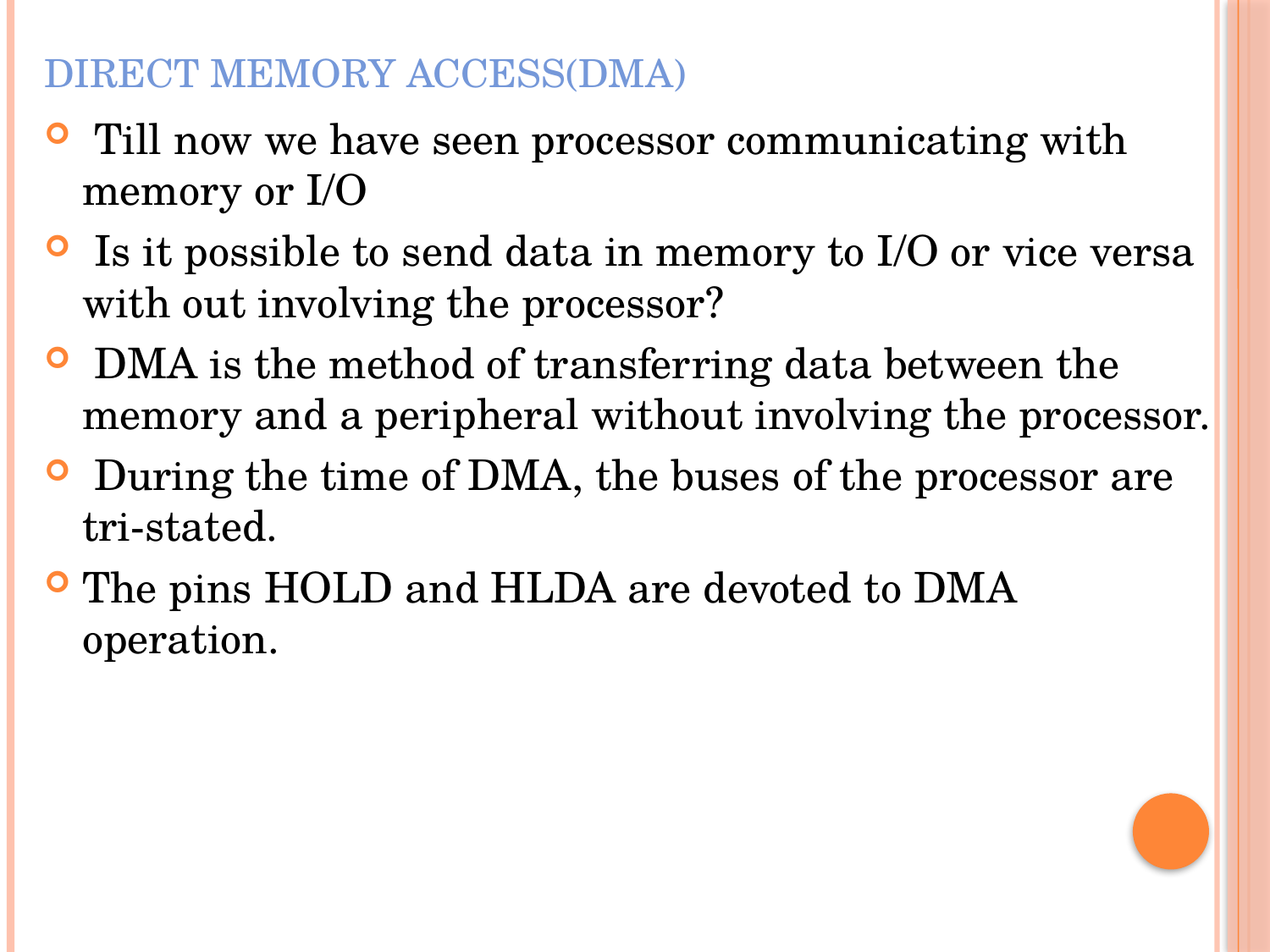

# DIRECT MEMORY ACCESS(DMA)
 Till now we have seen processor communicating with memory or I/O
 Is it possible to send data in memory to I/O or vice versa with out involving the processor?
 DMA is the method of transferring data between the memory and a peripheral without involving the processor.
 During the time of DMA, the buses of the processor are tri-stated.
The pins HOLD and HLDA are devoted to DMA operation.